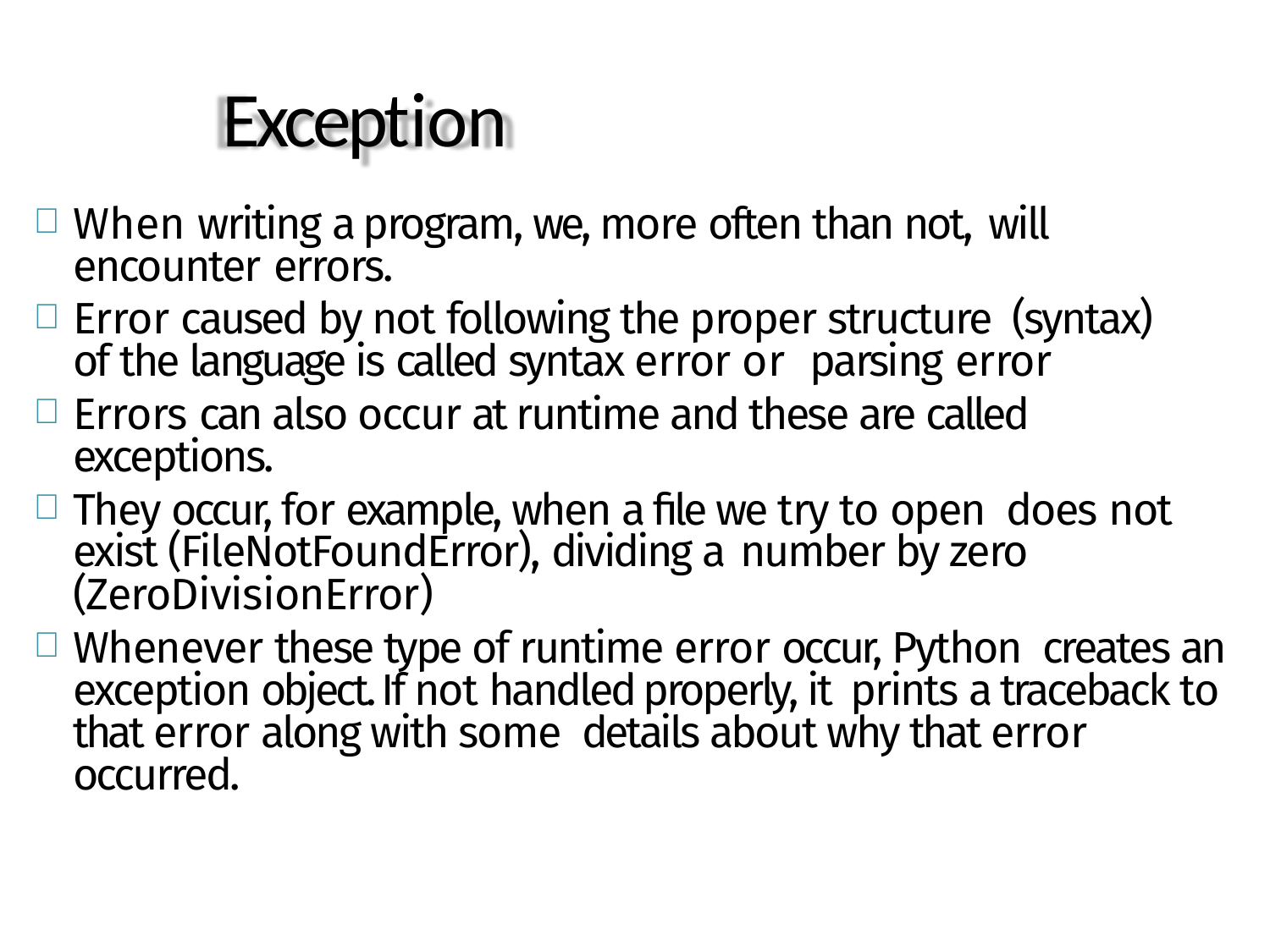

# Exception
When writing a program, we, more often than not,  will encounter errors.
Error caused by not following the proper structure  (syntax) of the language is called syntax error or  parsing error
Errors can also occur at runtime and these are called  exceptions.
They occur, for example, when a file we try to open  does not exist (FileNotFoundError), dividing a  number by zero (ZeroDivisionError)
Whenever these type of runtime error occur, Python  creates an exception object. If not handled properly, it  prints a traceback to that error along with some  details about why that error occurred.